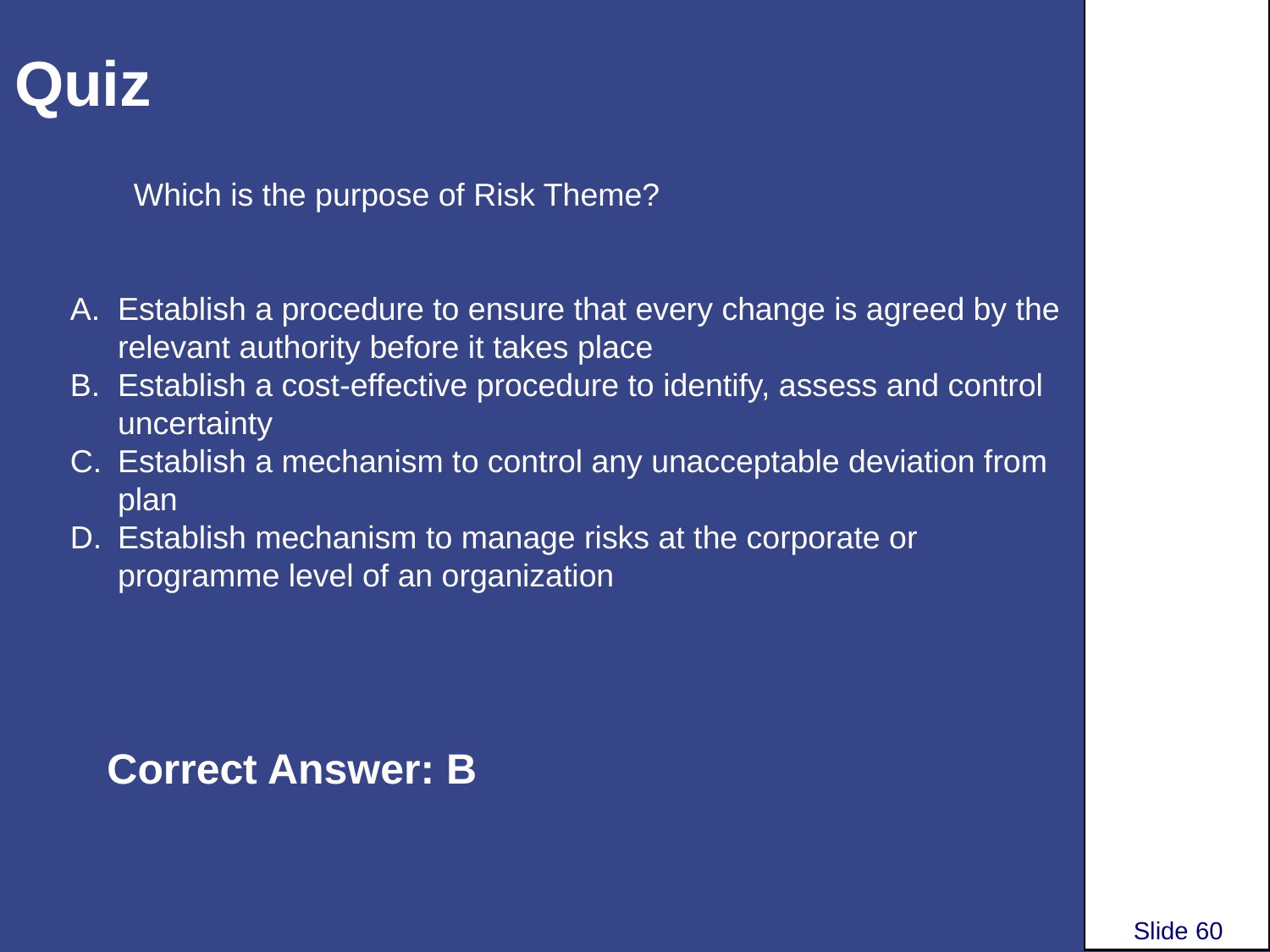

# Quiz
Which is the purpose of Risk Theme?

Establish a procedure to ensure that every change is agreed by the relevant authority before it takes place
Establish a cost-effective procedure to identify, assess and control uncertainty
Establish a mechanism to control any unacceptable deviation from plan
Establish mechanism to manage risks at the corporate or programme level of an organization

Correct Answer: B